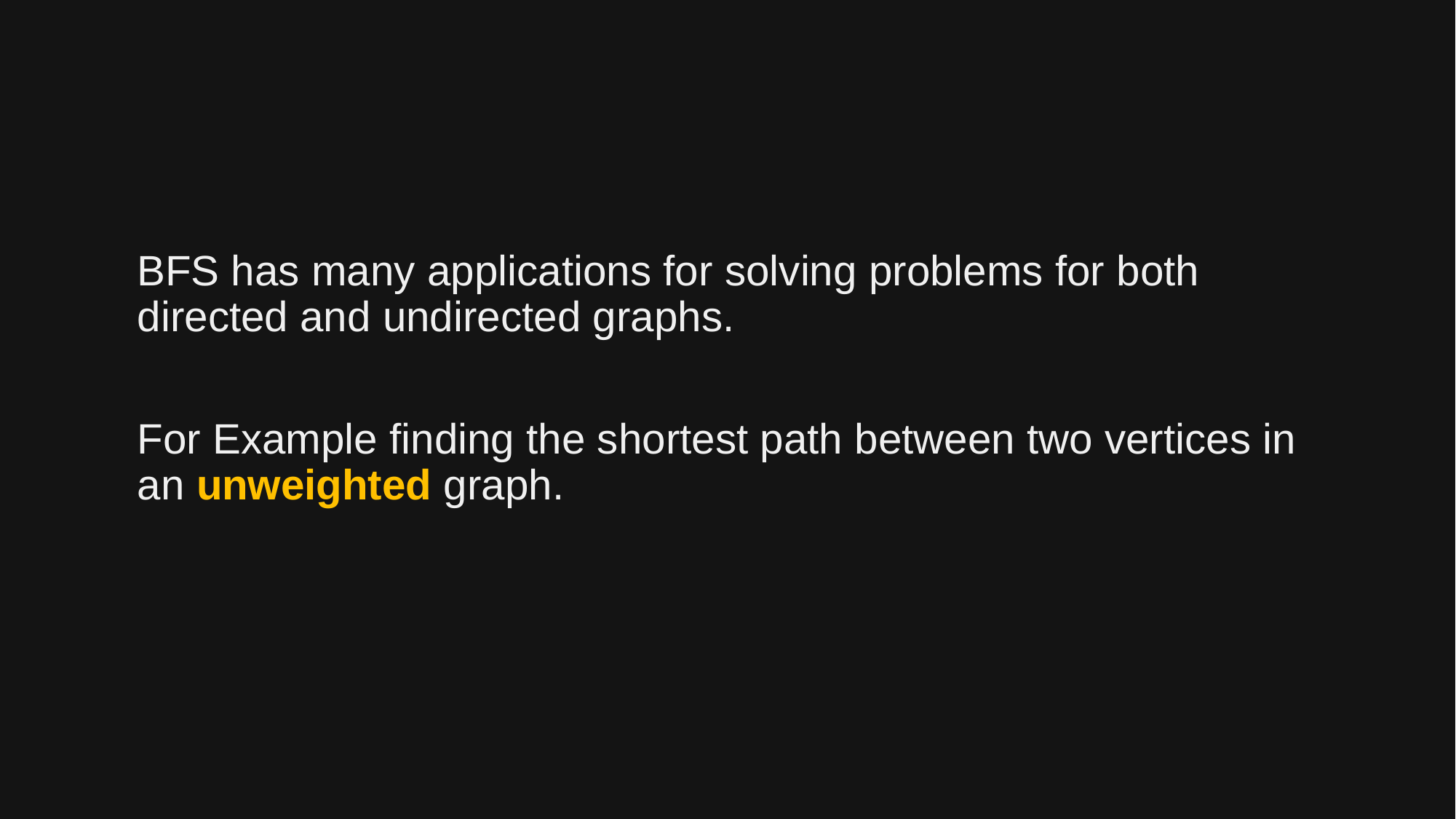

#
BFS has many applications for solving problems for both directed and undirected graphs.

For Example finding the shortest path between two vertices in an unweighted graph.